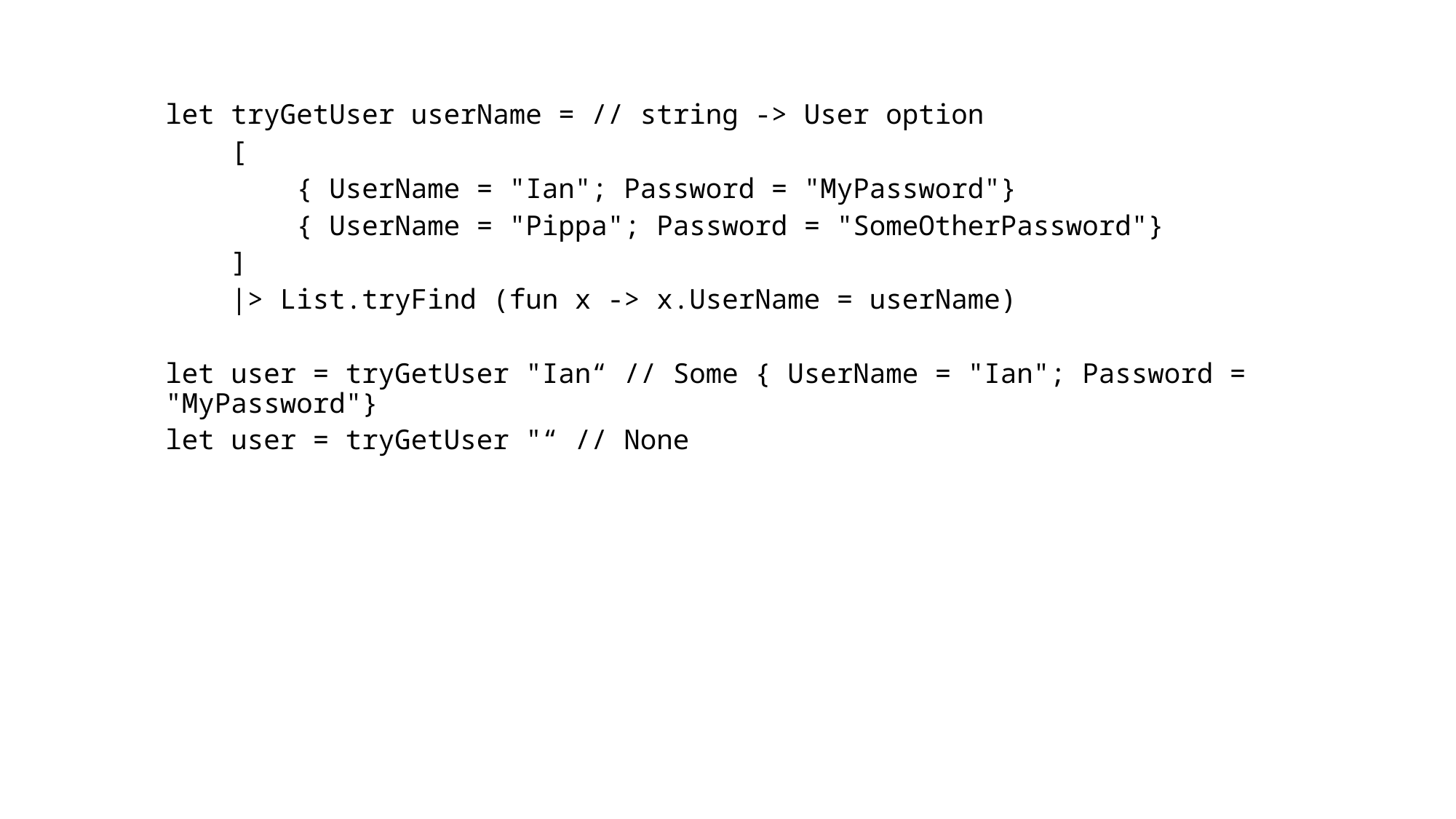

let tryGetUser userName = // string -> User option
    [
        { UserName = "Ian"; Password = "MyPassword"}
        { UserName = "Pippa"; Password = "SomeOtherPassword"}
    ]
    |> List.tryFind (fun x -> x.UserName = userName)

let user = tryGetUser "Ian“ // Some { UserName = "Ian"; Password = "MyPassword"}
let user = tryGetUser "“ // None